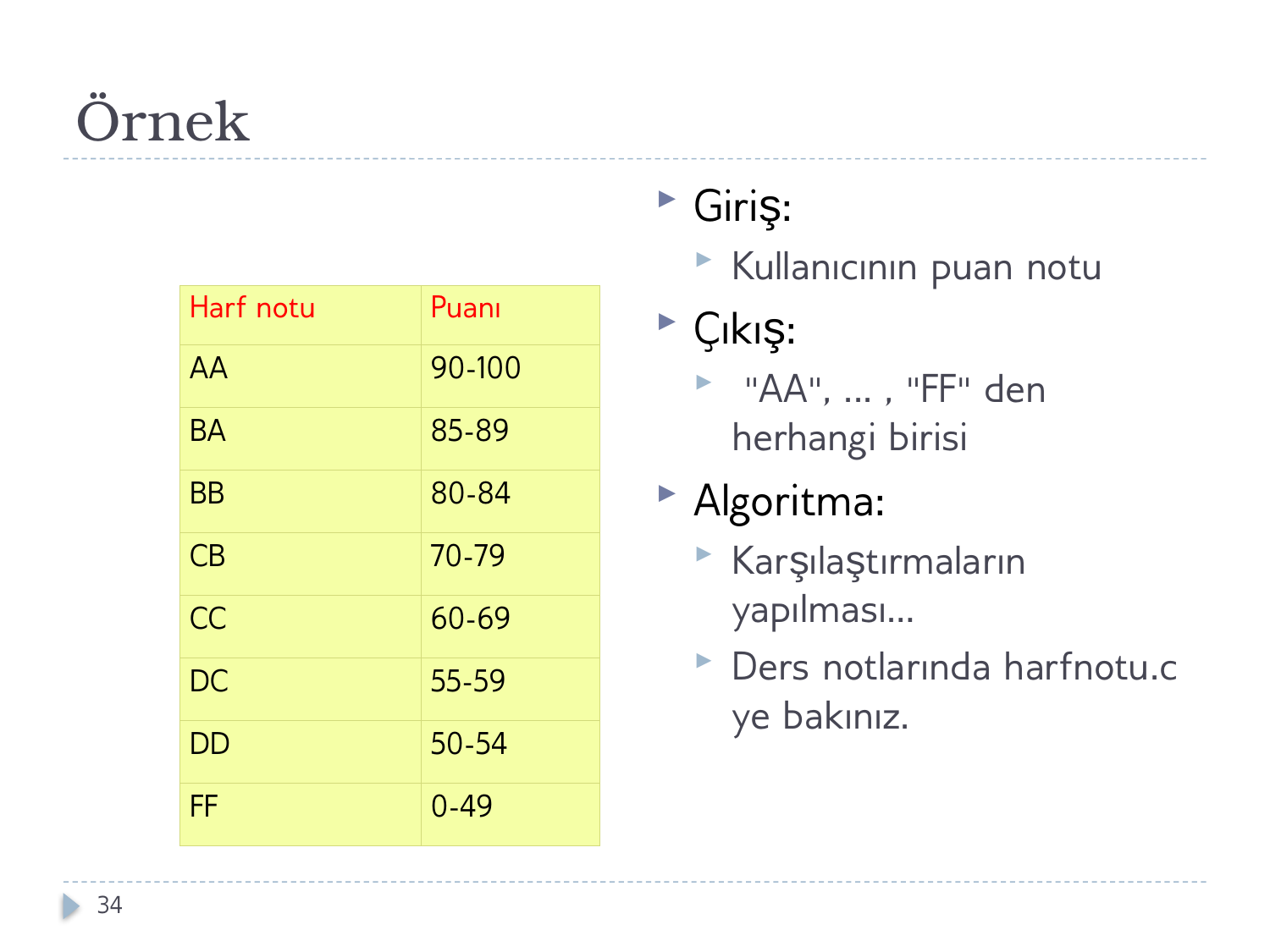

# Örnek
Giriş:
Kullanıcının puan notu
Çıkış:
 "AA", ... , "FF" den herhangi birisi
Algoritma:
Karşılaştırmaların yapılması…
Ders notlarında harfnotu.c ye bakınız.

| Harf notu | Puanı |
| --- | --- |
| AA | 90-100 |
| BA | 85-89 |
| BB | 80-84 |
| CB | 70-79 |
| CC | 60-69 |
| DC | 55-59 |
| DD | 50-54 |
| FF | 0-49 |
34